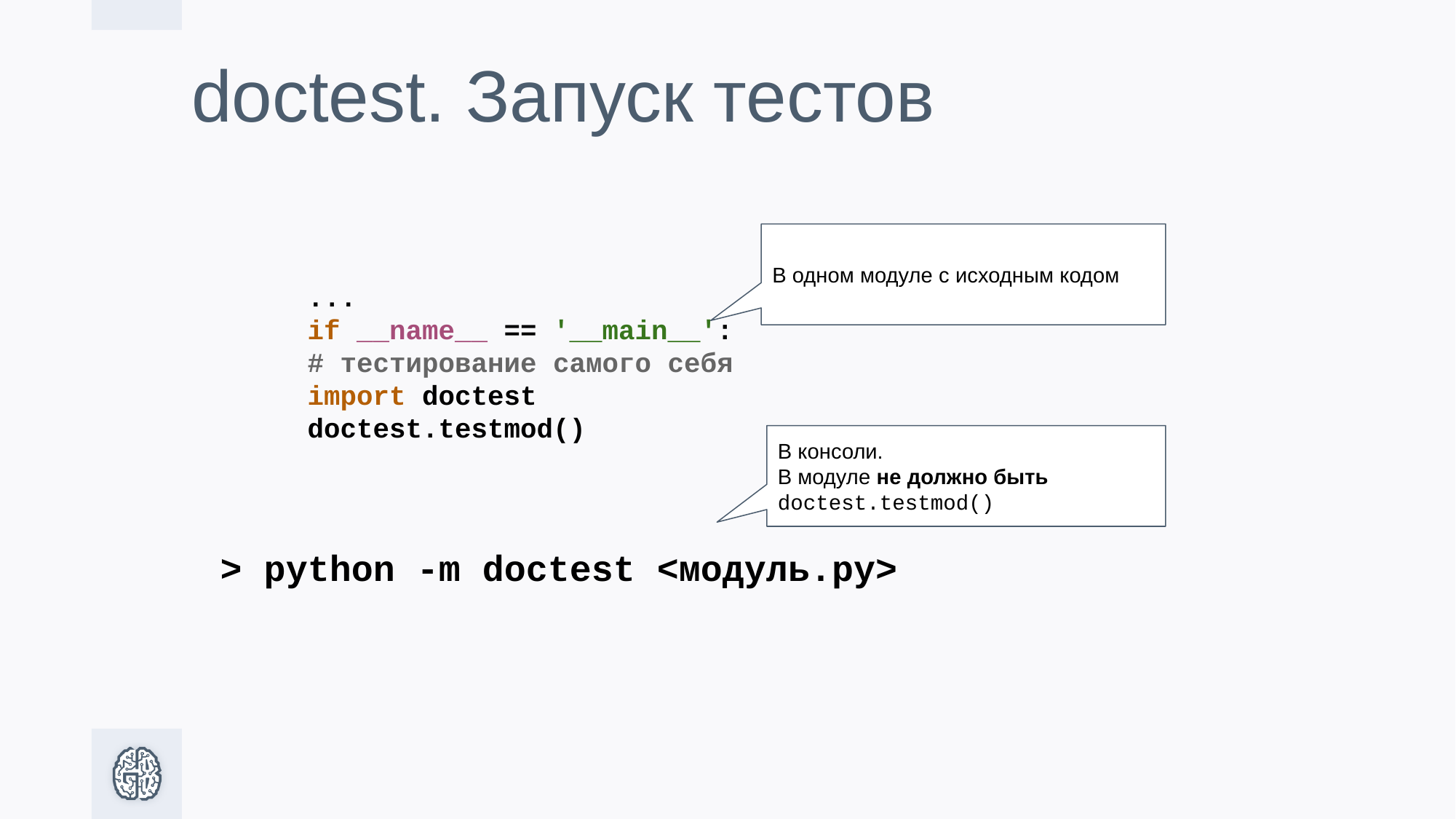

# doctest. Запуск тестов
	...
	if __name__ == '__main__':
    	# тестирование самого себя
    	import doctest
    	doctest.testmod()

 > python -m doctest <модуль.py>
В одном модуле с исходным кодом
В консоли.
В модуле не должно быть doctest.testmod()